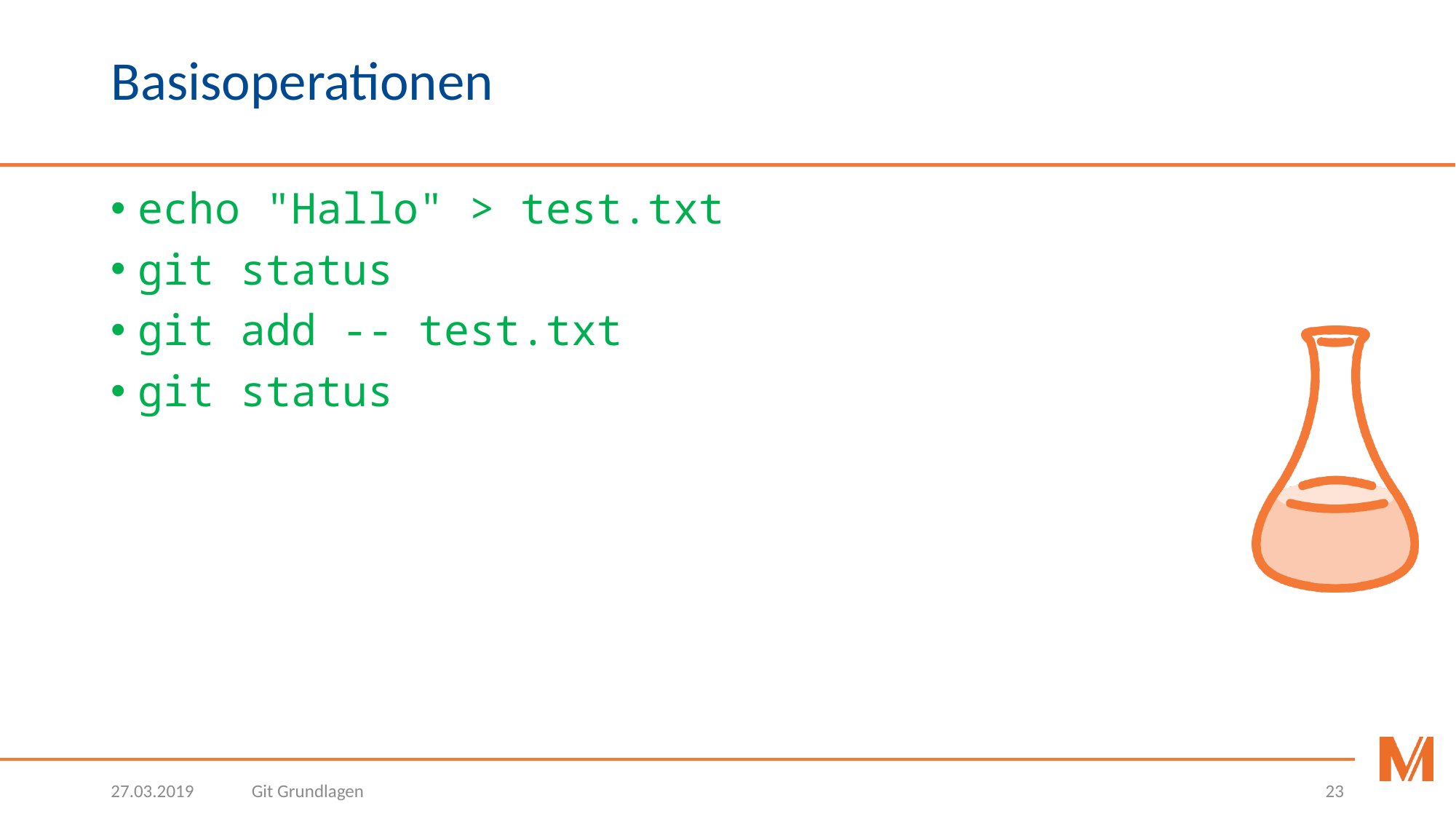

# Basisoperationen
echo "Hallo" > test.txt
git status
git add -- test.txt
git status

27.03.2019
Git Grundlagen
23